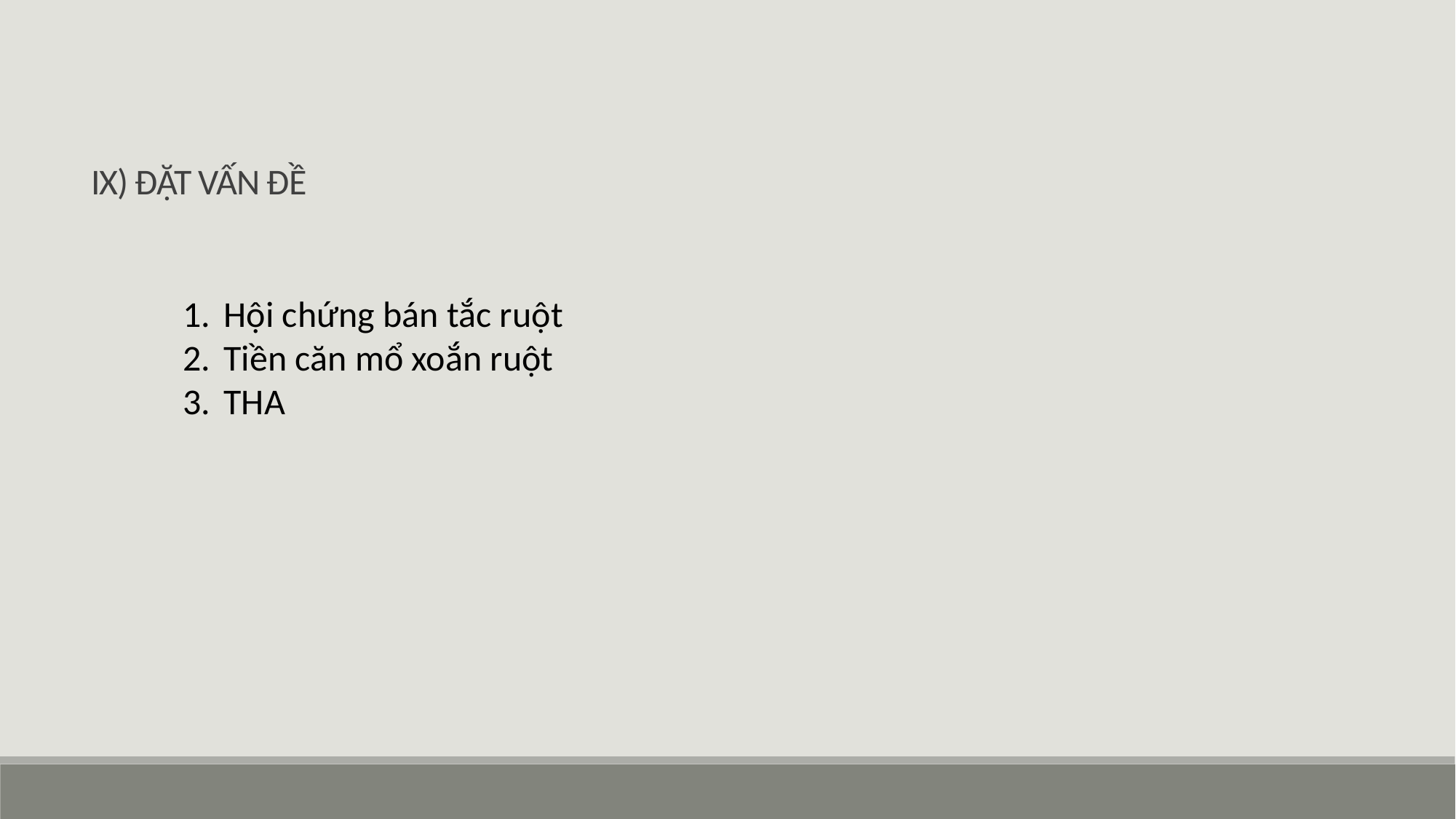

IX) ĐẶT VẤN ĐỀ
Hội chứng bán tắc ruột
Tiền căn mổ xoắn ruột
THA